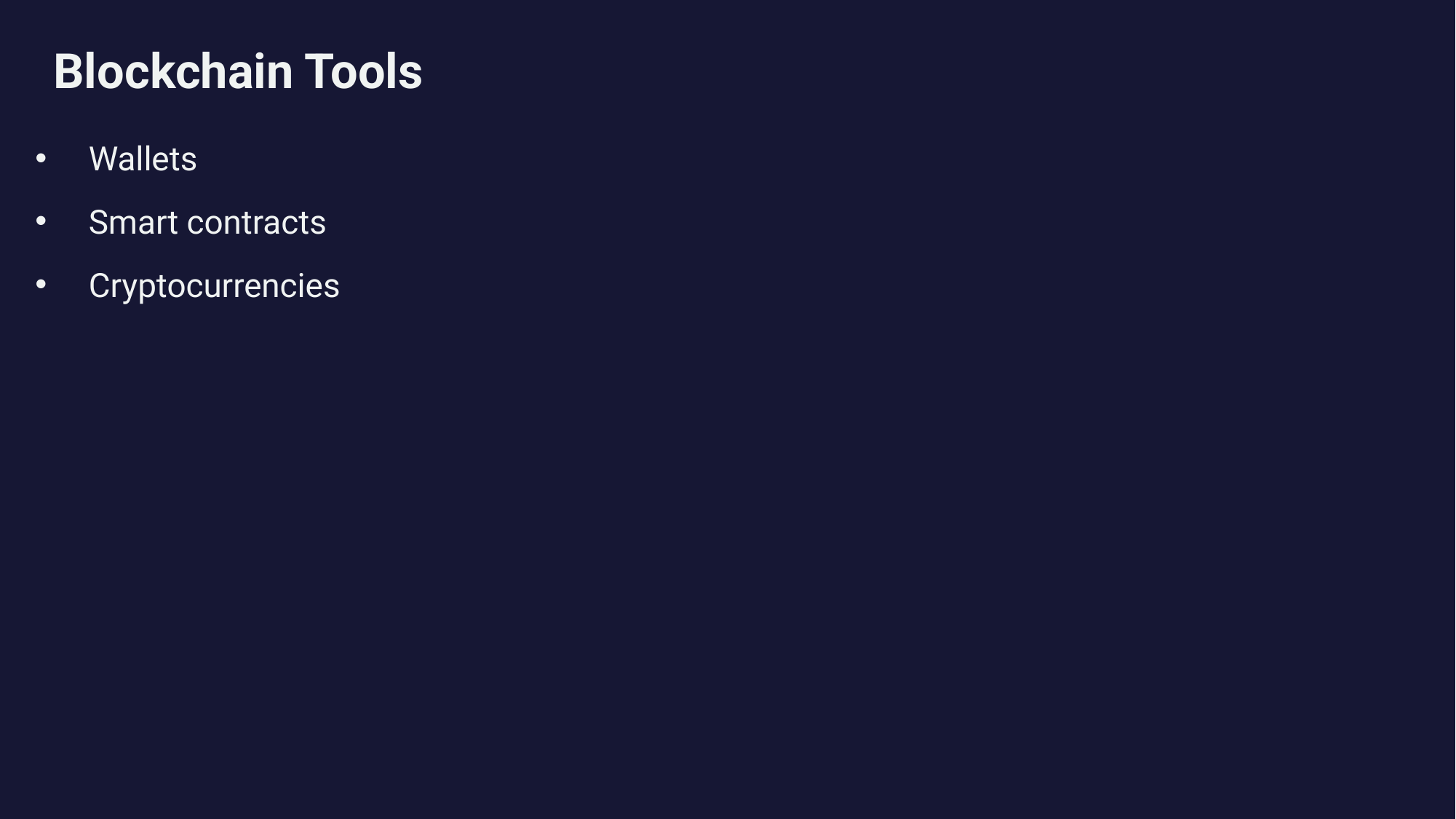

# Blockchain Tools
Wallets
Smart contracts
Cryptocurrencies